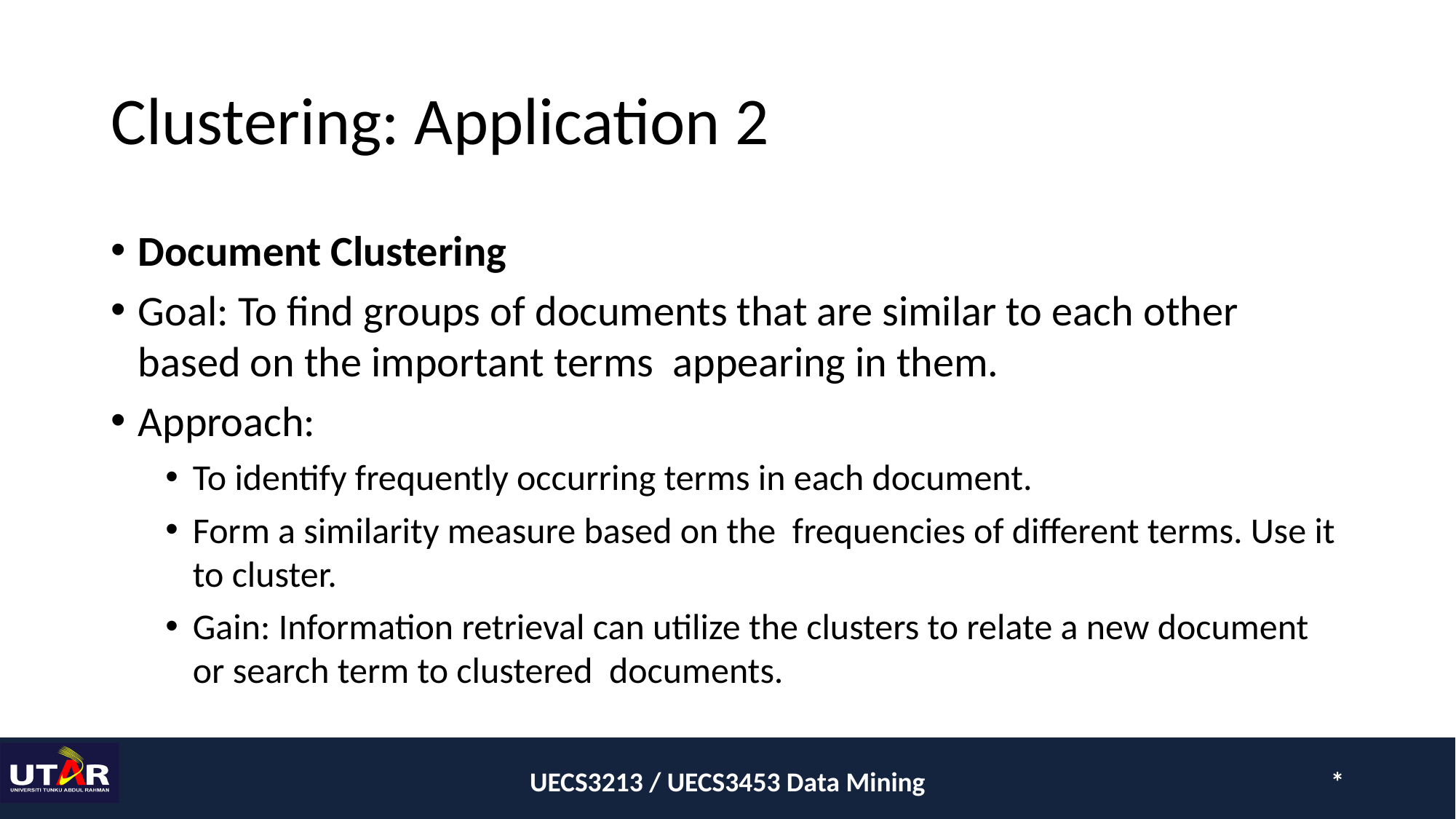

# Clustering: Application 2
Document Clustering
Goal: To find groups of documents that are similar to each other based on the important terms  appearing in them.
Approach:
To identify frequently occurring terms in each document.
Form a similarity measure based on the  frequencies of different terms. Use it to cluster.
Gain: Information retrieval can utilize the clusters to relate a new document or search term to clustered  documents.
UECS3213 / UECS3453 Data Mining
*